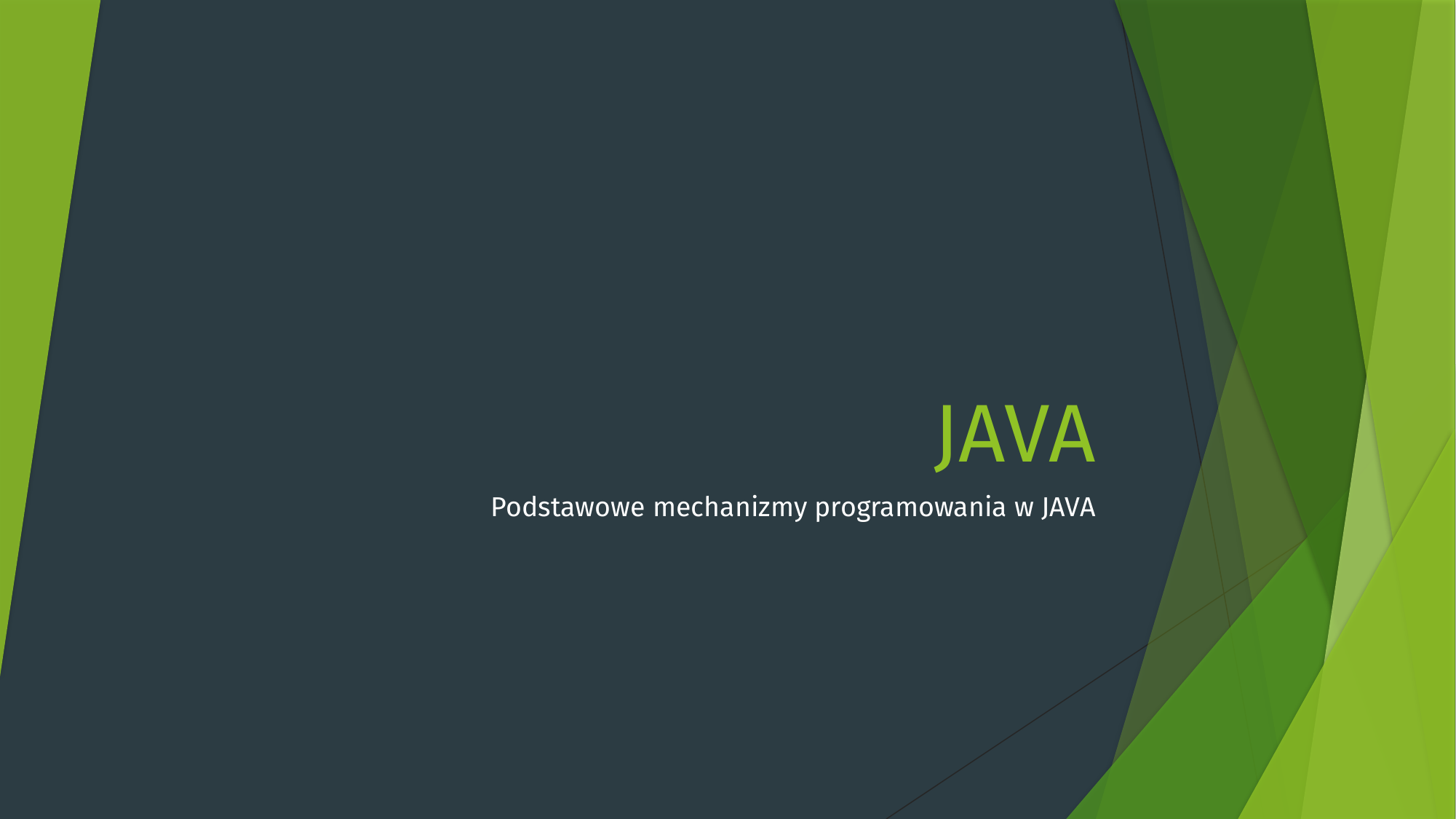

# JAVA
Podstawowe mechanizmy programowania w JAVA